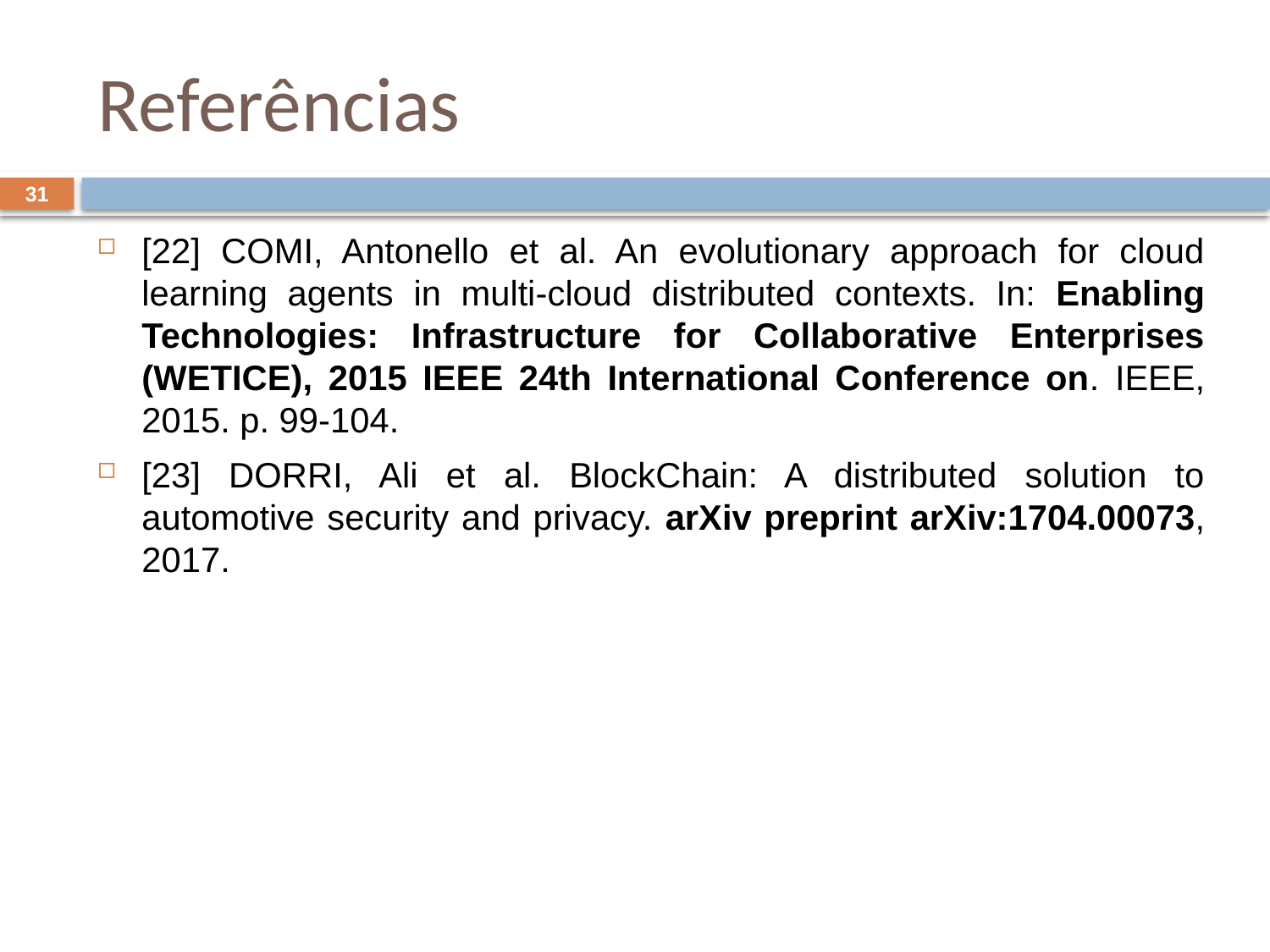

# Referências
31
[22] COMI, Antonello et al. An evolutionary approach for cloud learning agents in multi-cloud distributed contexts. In: Enabling Technologies: Infrastructure for Collaborative Enterprises (WETICE), 2015 IEEE 24th International Conference on. IEEE, 2015. p. 99-104.
[23] DORRI, Ali et al. BlockChain: A distributed solution to automotive security and privacy. arXiv preprint arXiv:1704.00073, 2017.